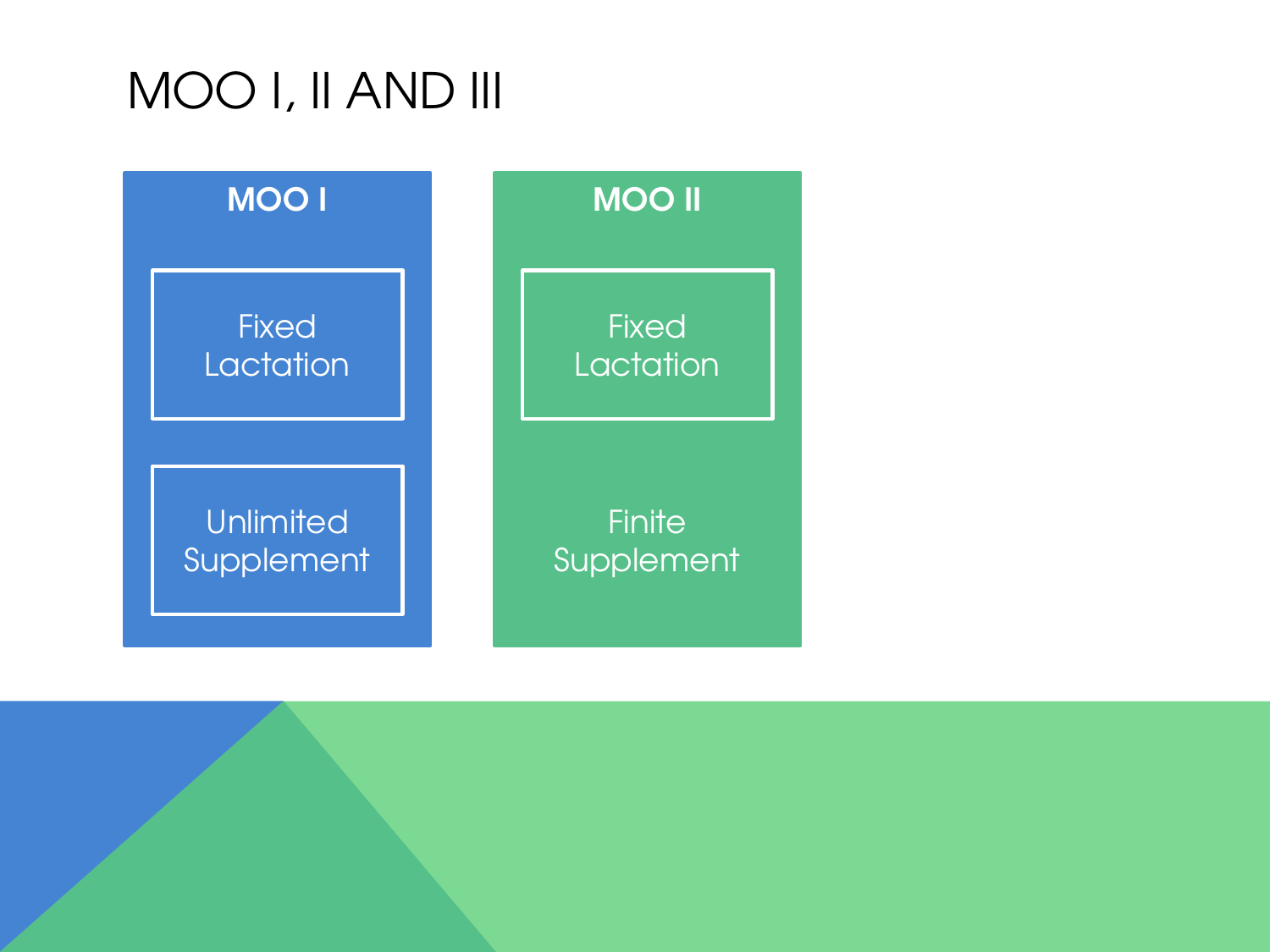

# MOO I, II and III
MOO I
MOO II
Fixed Lactation
Fixed Lactation
Unlimited Supplement
Finite Supplement